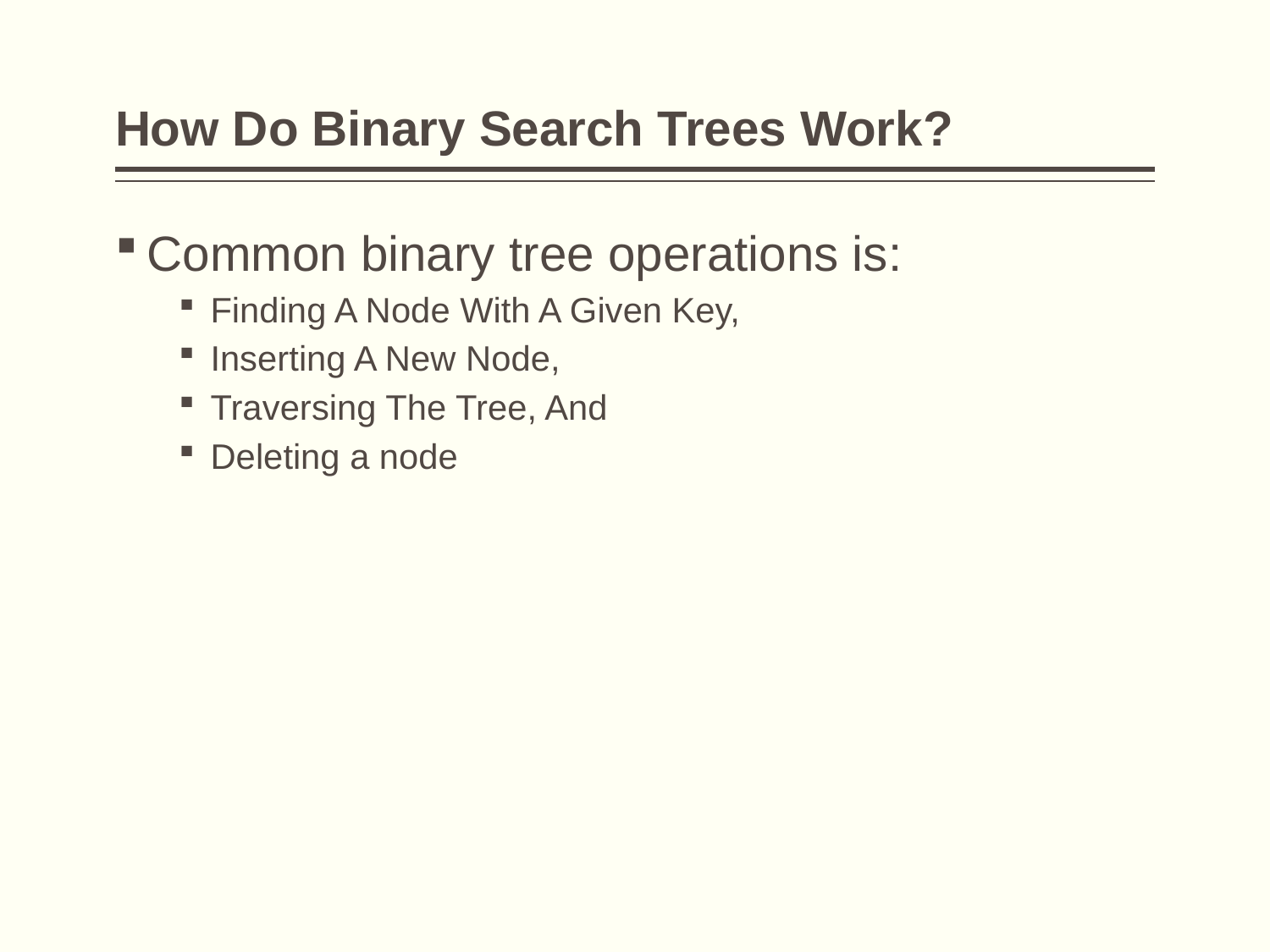

# How Do Binary Search Trees Work?
Common binary tree operations is:
Finding A Node With A Given Key,
Inserting A New Node,
Traversing The Tree, And
Deleting a node